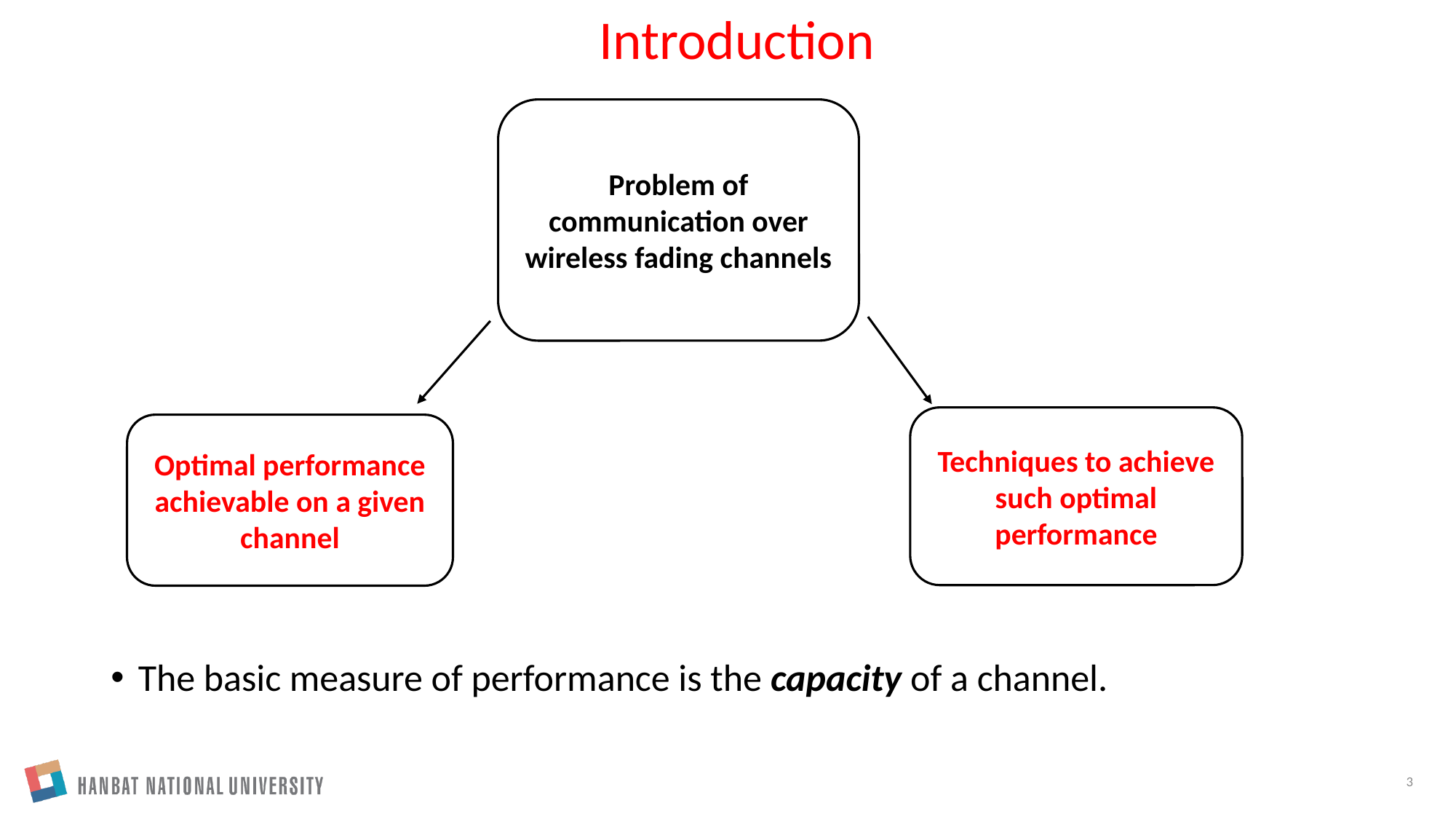

# Introduction

The basic measure of performance is the capacity of a channel.
Problem of communication over wireless fading channels
Techniques to achieve such optimal performance
Optimal performance achievable on a given channel